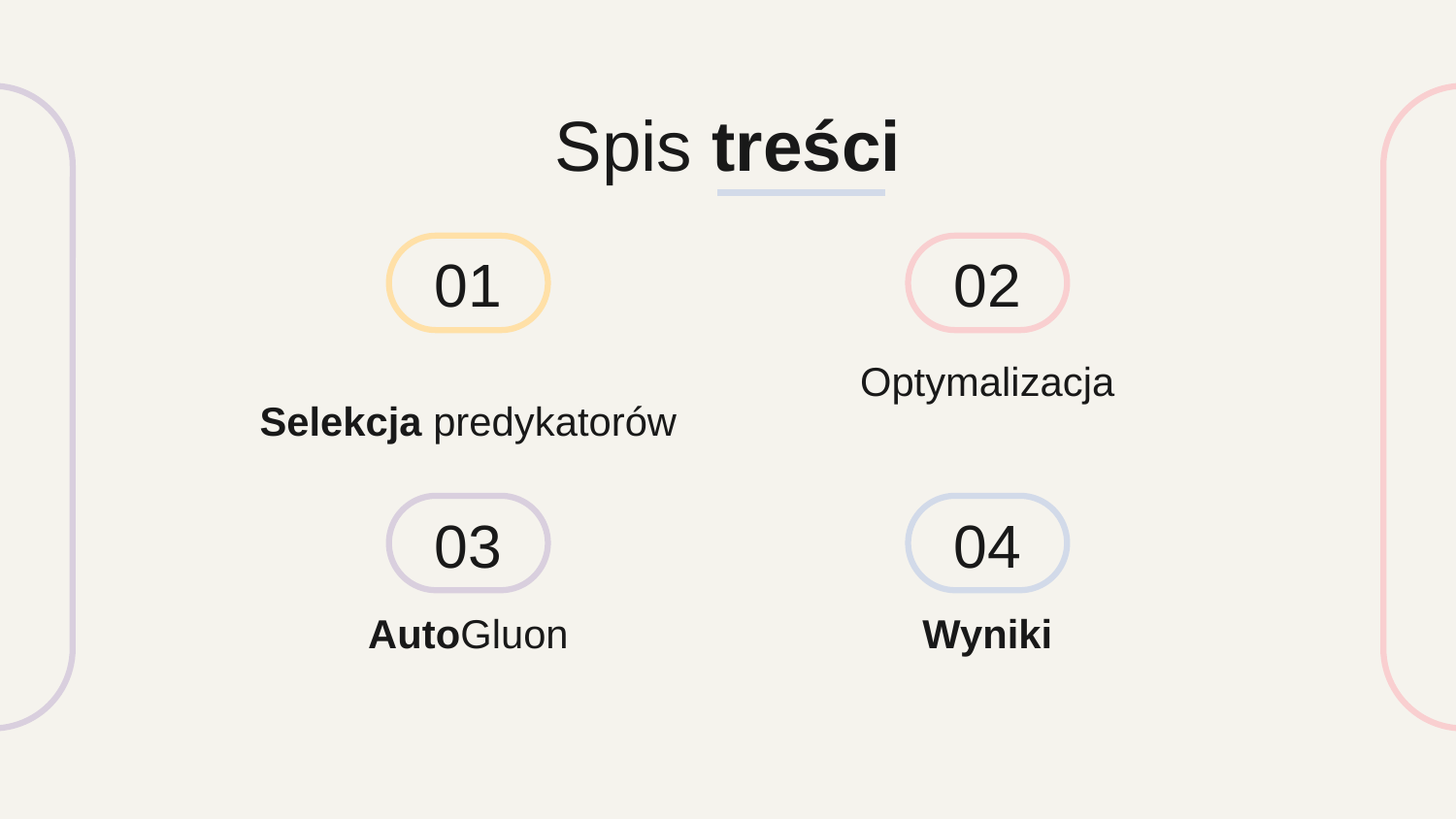

Spis treści
01
02

Optymalizacja
# Selekcja predykatorów
03
04

AutoGluon
Wyniki